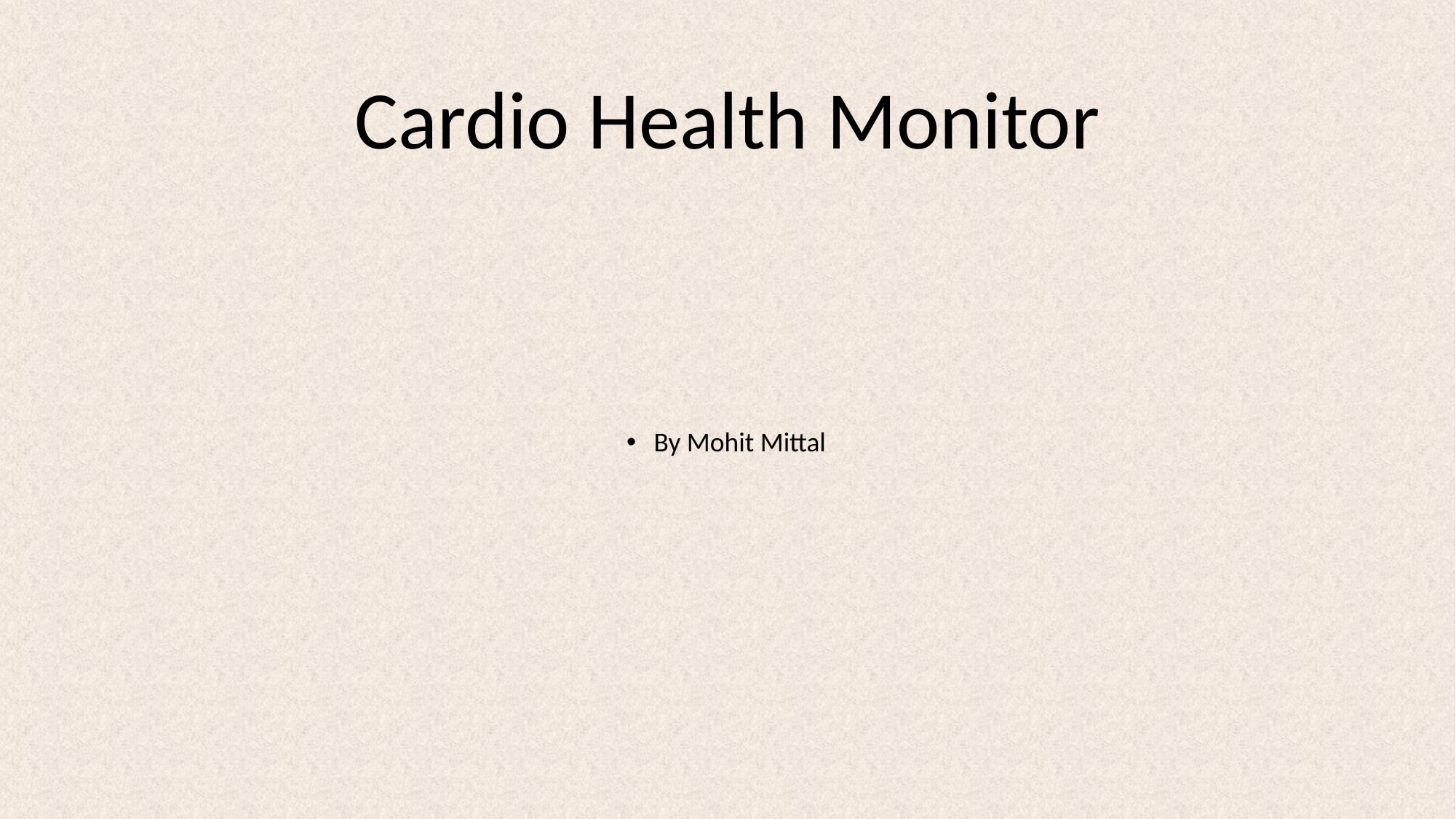

# Cardio Health Monitor
By Mohit Mittal